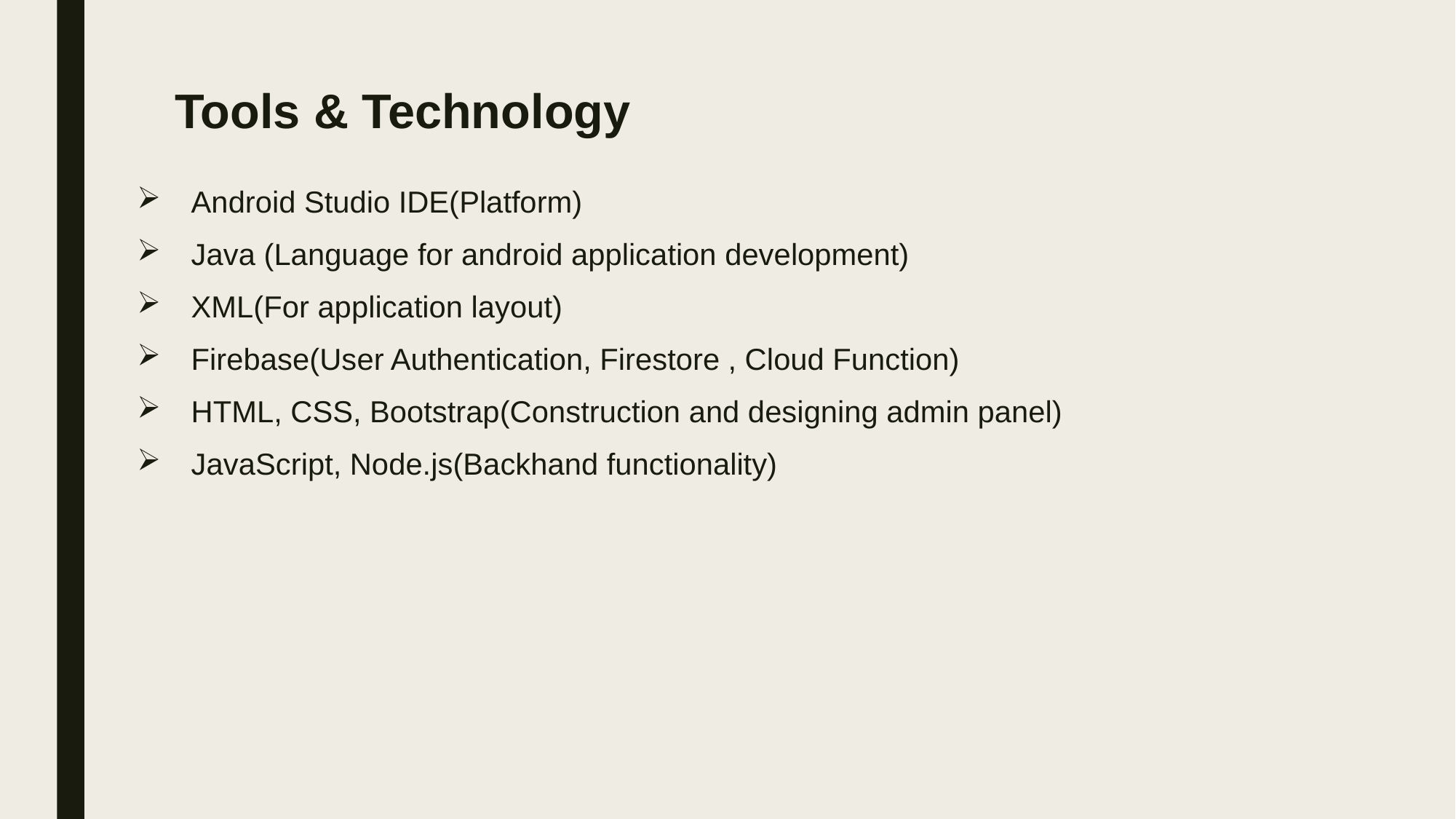

# Tools & Technology
 Android Studio IDE(Platform)
 Java (Language for android application development)
 XML(For application layout)
 Firebase(User Authentication, Firestore , Cloud Function)
 HTML, CSS, Bootstrap(Construction and designing admin panel)
 JavaScript, Node.js(Backhand functionality)